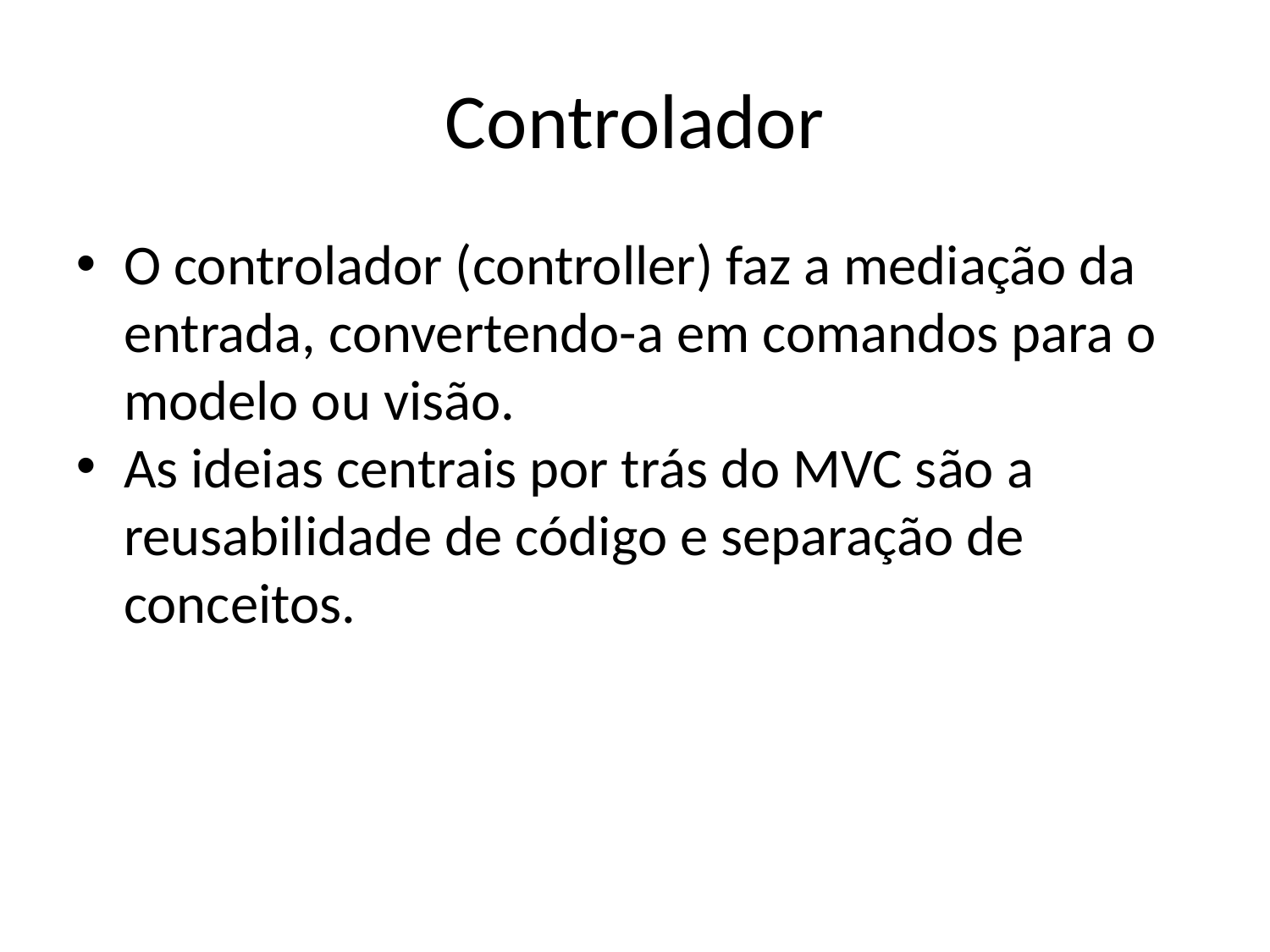

Controlador
O controlador (controller) faz a mediação da entrada, convertendo-a em comandos para o modelo ou visão.
As ideias centrais por trás do MVC são a reusabilidade de código e separação de conceitos.